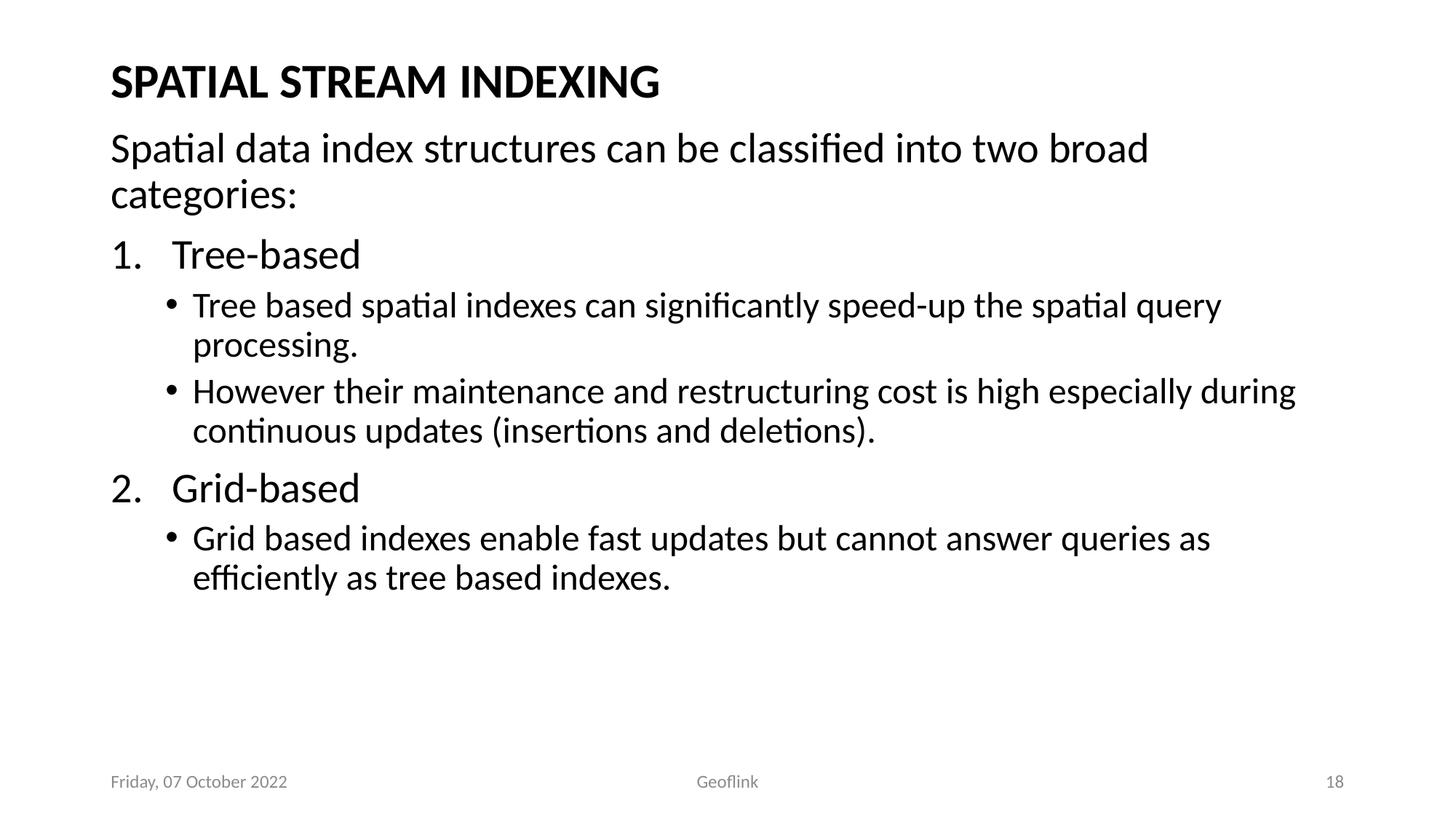

# SPATIAL STREAM INDEXING
Spatial data index structures can be classified into two broad categories:
Tree-based
Tree based spatial indexes can significantly speed-up the spatial query processing.
However their maintenance and restructuring cost is high especially during continuous updates (insertions and deletions).
Grid-based
Grid based indexes enable fast updates but cannot answer queries as efficiently as tree based indexes.
Friday, 07 October 2022
Geoflink
18